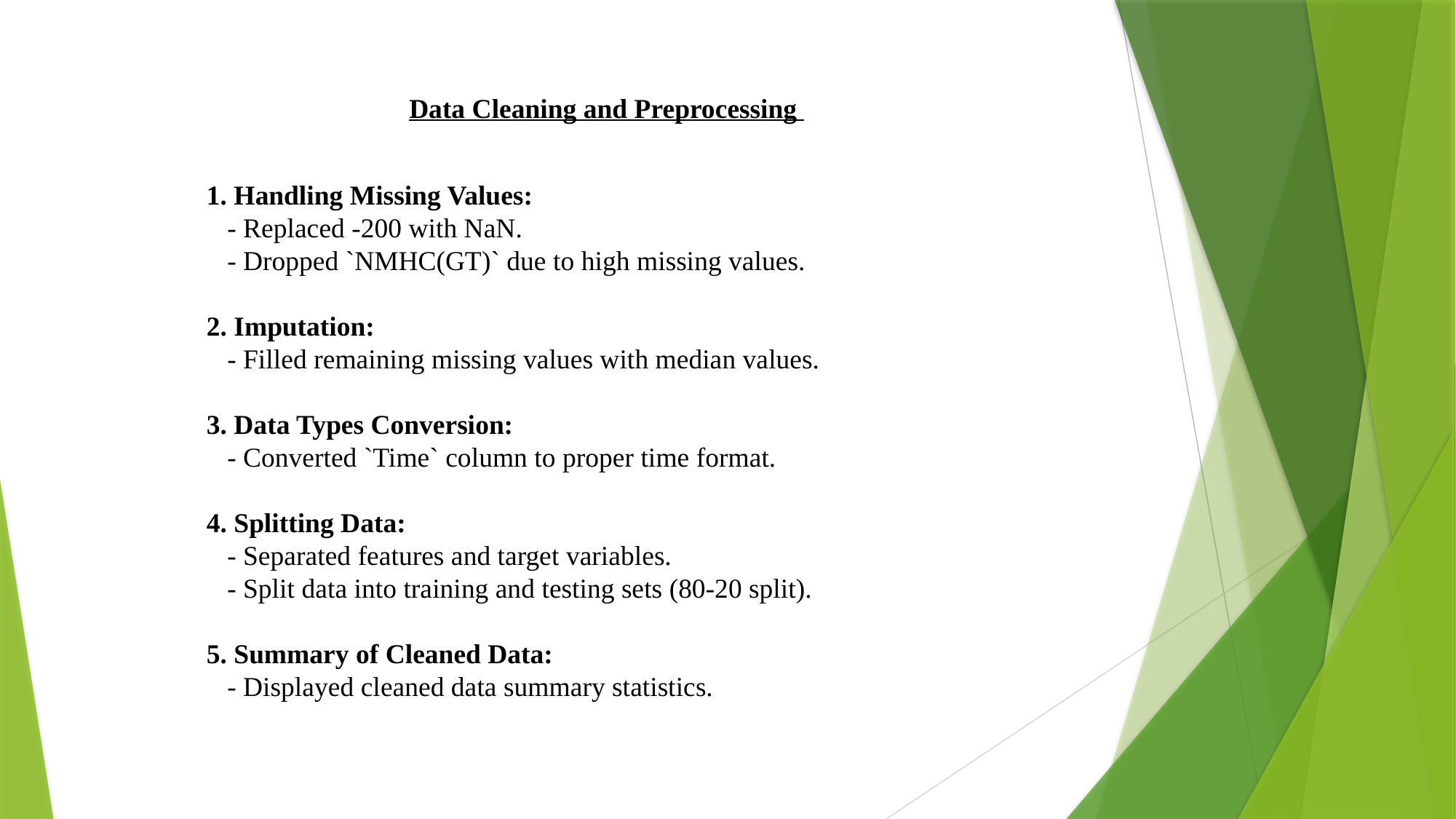

Data Cleaning and Preprocessing
1. Handling Missing Values:
   - Replaced -200 with NaN.
   - Dropped `NMHC(GT)` due to high missing values.

2. Imputation:
   - Filled remaining missing values with median values.

3. Data Types Conversion:
   - Converted `Time` column to proper time format.

4. Splitting Data:
   - Separated features and target variables.
   - Split data into training and testing sets (80-20 split).

5. Summary of Cleaned Data:
   - Displayed cleaned data summary statistics.